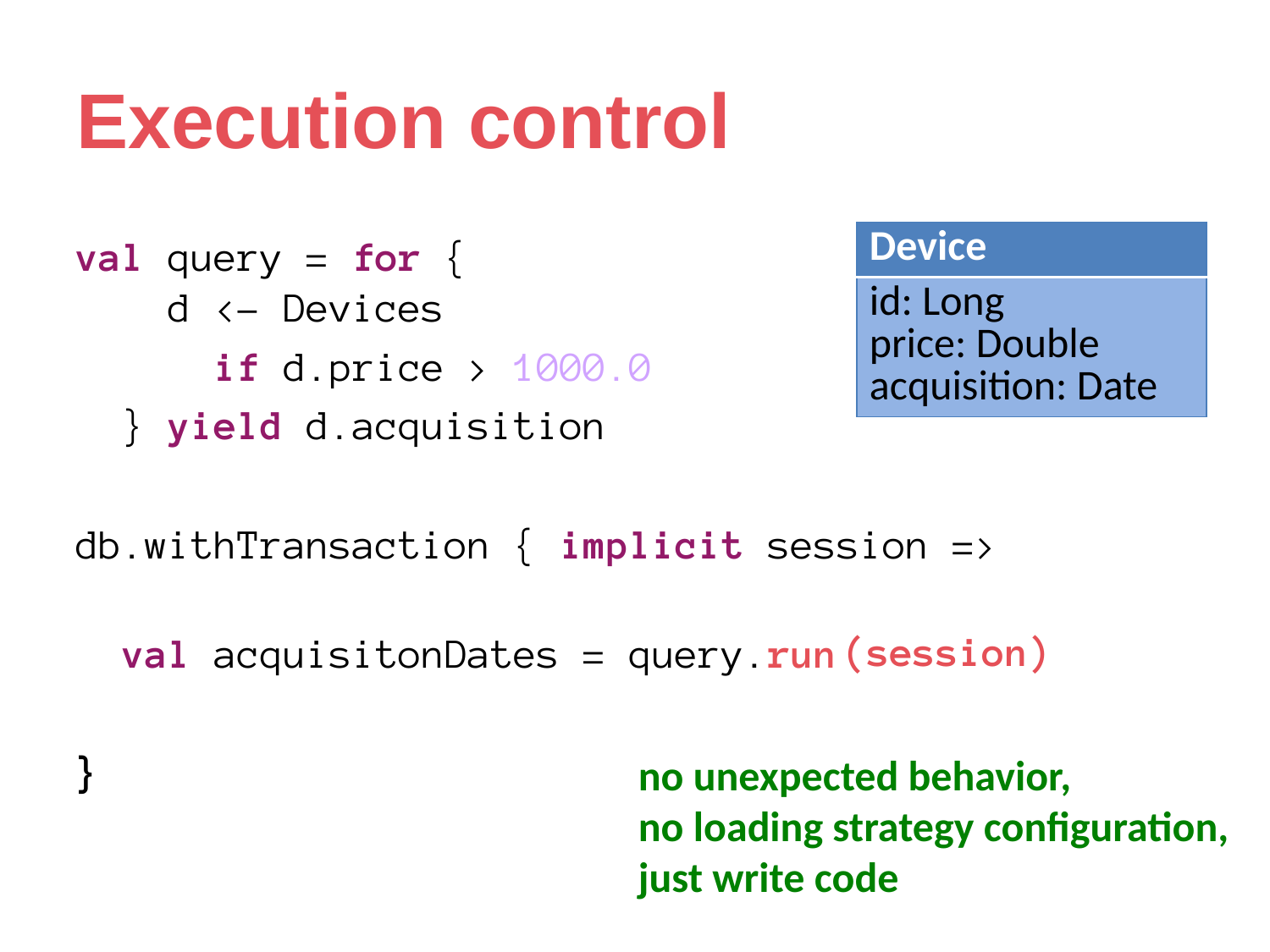

# Execution control
val query = for {
    d <- Devices
      if d.price > 1000.0
  } yield d.acquisition

db.withTransaction { implicit session =>
  val acquisitonDates = query.run

}

| Device |
| --- |
| id: Long price: Double acquisition: Date |
(session)
no unexpected behavior,
no loading strategy configuration,
just write code